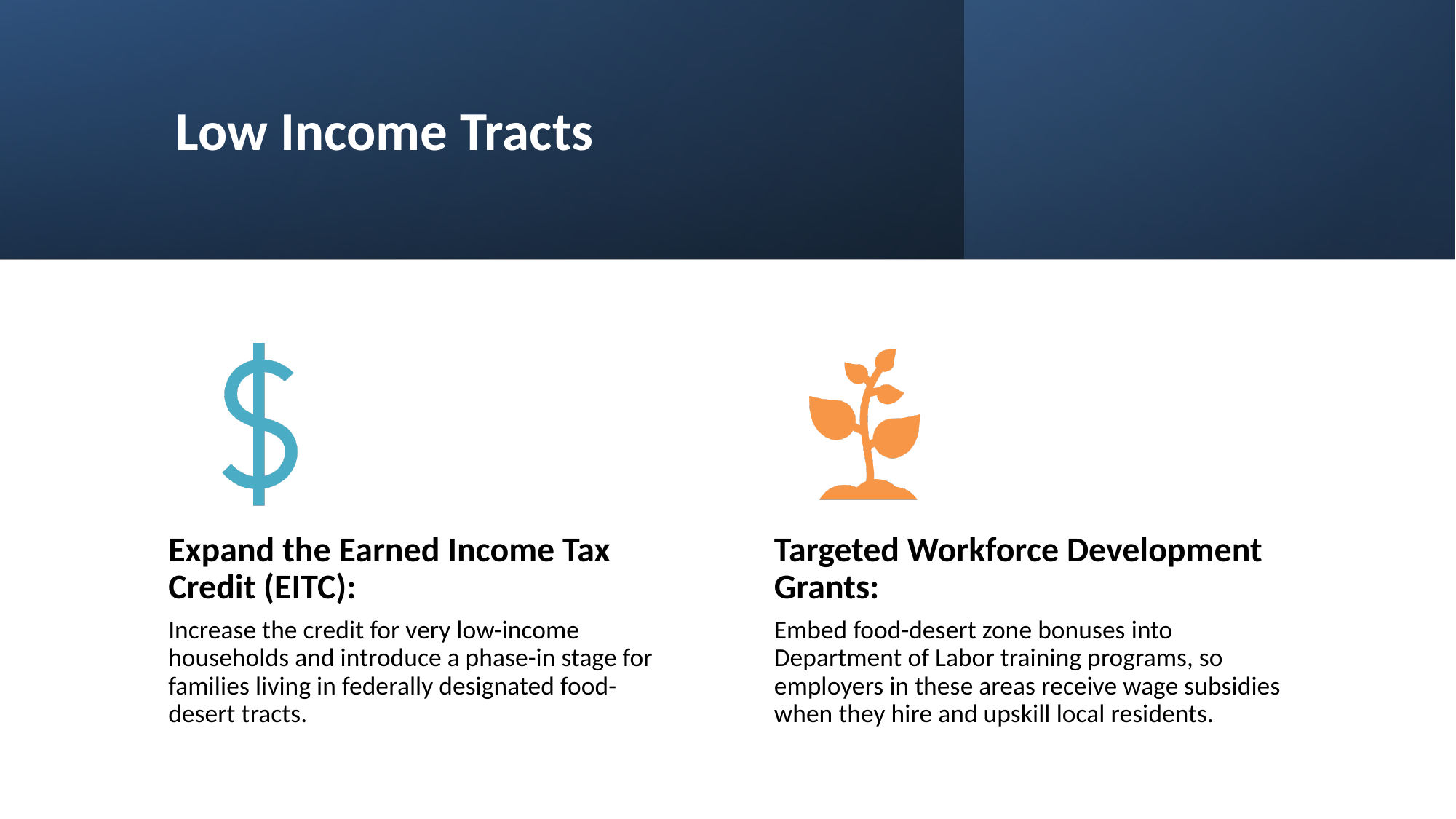

# Low Income Tracts
Expand the Earned Income Tax Credit (EITC):
Increase the credit for very low-income households and introduce a phase-in stage for families living in federally designated food-desert tracts.
Targeted Workforce Development Grants:
Embed food-desert zone bonuses into Department of Labor training programs, so employers in these areas receive wage subsidies when they hire and upskill local residents.